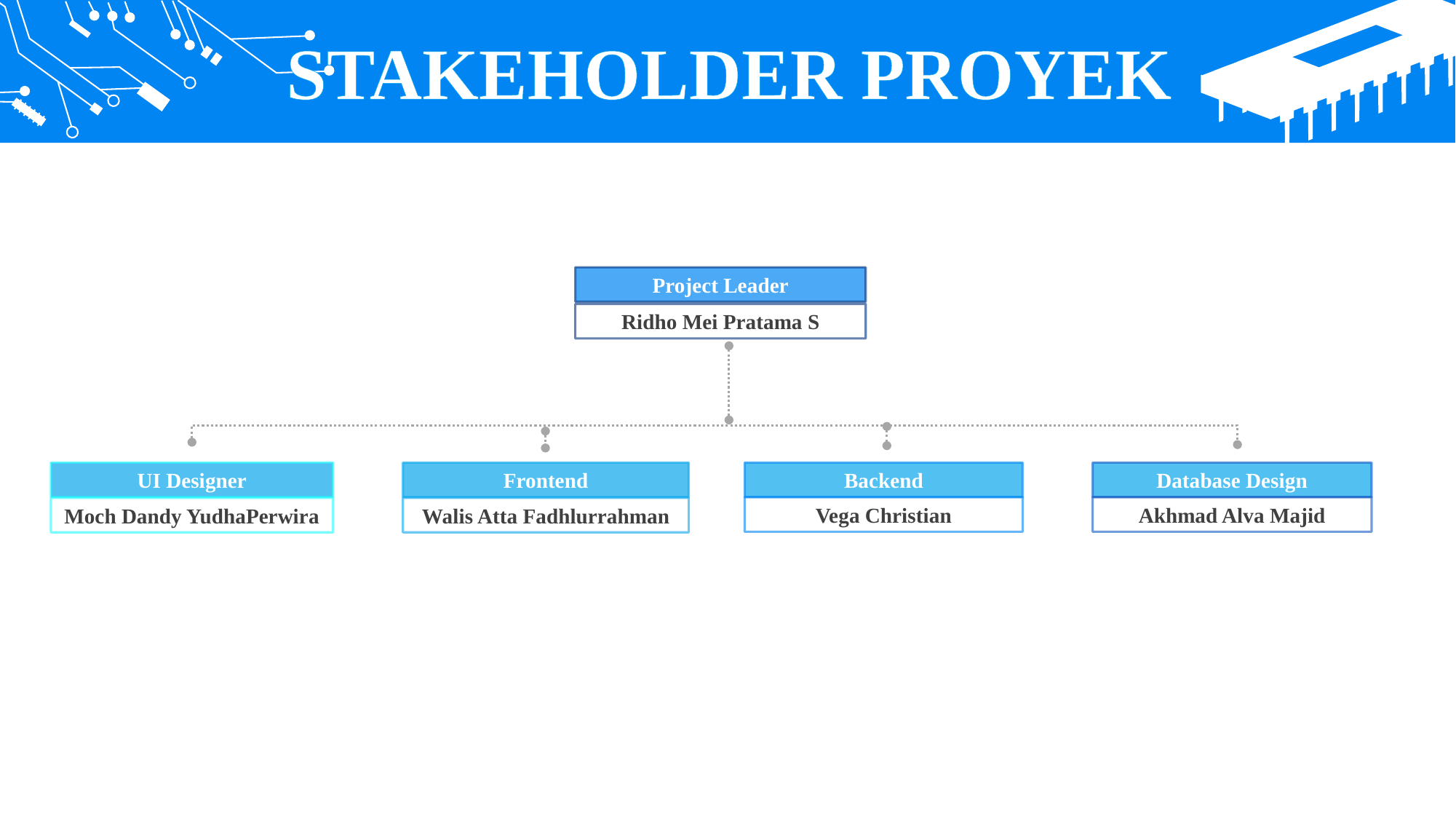

STAKEHOLDER PROYEK
Project Leader
Ridho Mei Pratama S

Database Design
Backend
Frontend
UI Designer
Vega Christian
Akhmad Alva Majid
Moch Dandy YudhaPerwira
Walis Atta Fadhlurrahman